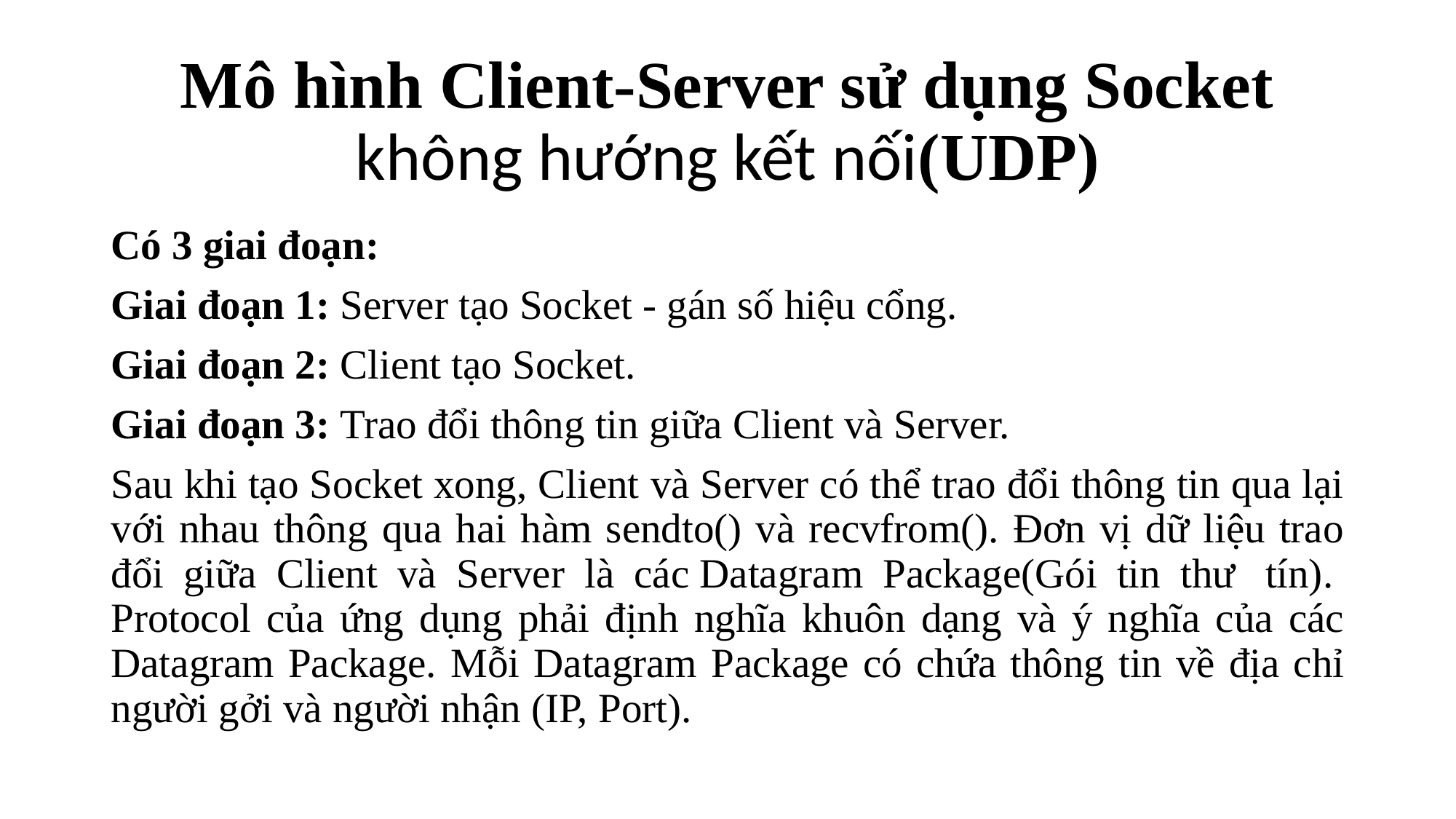

# Mô hình Client-Server sử dụng Socket không hướng kết nối(UDP)
Có 3 giai đoạn:
Giai đoạn 1: Server tạo Socket - gán số hiệu cổng.
Giai đoạn 2: Client tạo Socket.
Giai đoạn 3: Trao đổi thông tin giữa Client và Server.
Sau khi tạo Socket xong, Client và Server có thể trao đổi thông tin qua lại với nhau thông qua hai hàm sendto() và recvfrom(). Đơn vị dữ liệu trao đổi giữa Client và Server là các Datagram Package(Gói tin thư  tín).  Protocol của ứng dụng phải định nghĩa khuôn dạng và ý nghĩa của các Datagram Package. Mỗi Datagram Package có chứa thông tin về địa chỉ người gởi và người nhận (IP, Port).